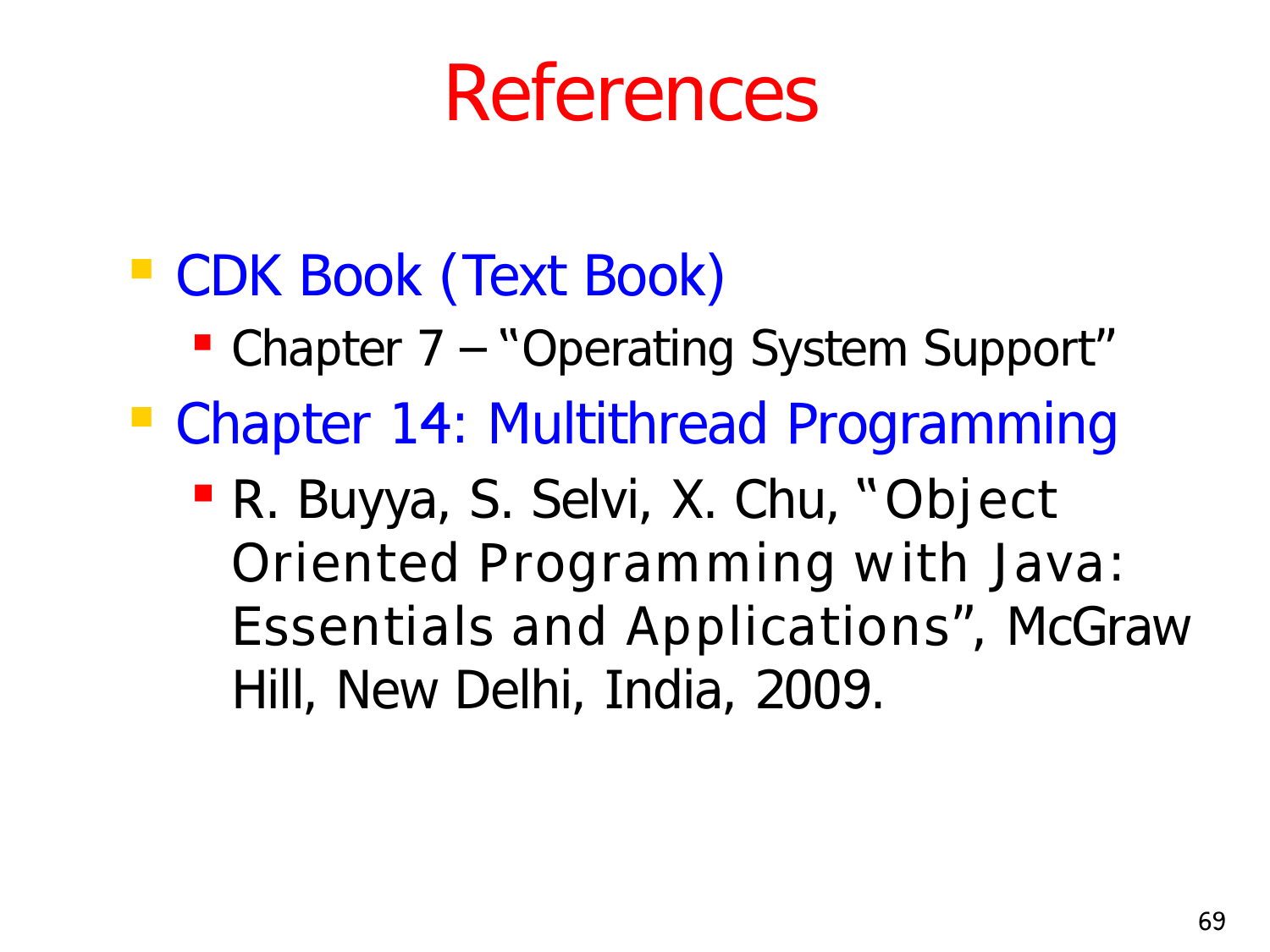

# References
CDK Book (Text Book)
Chapter 7 – “Operating System Support”
Chapter 14: Multithread Programming
R. Buyya, S. Selvi, X. Chu, “Object Oriented Programming with Java: Essentials and Applications”, McGraw Hill, New Delhi, India, 2009.
69